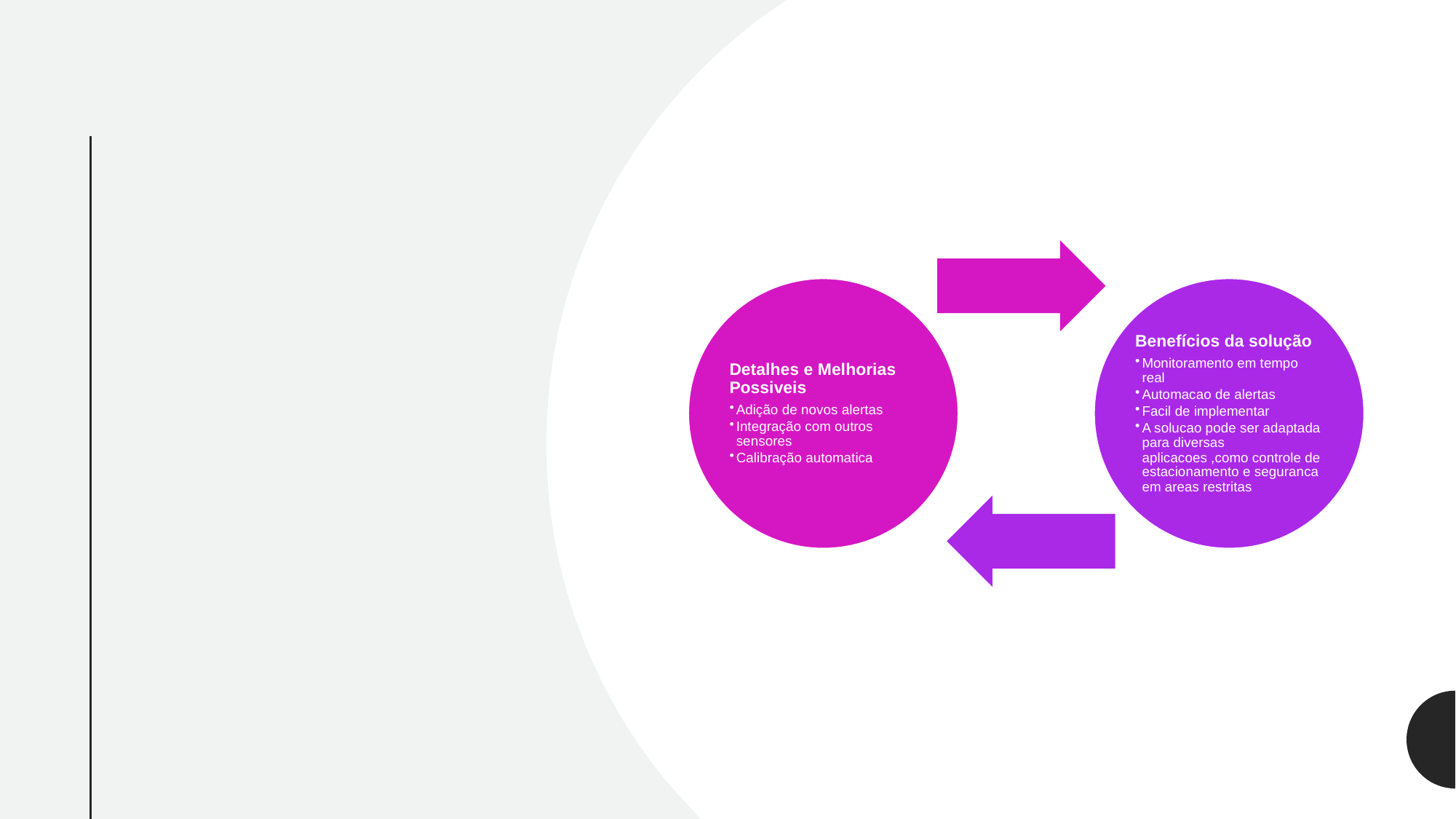

Detalhes e Melhorias Possiveis
Adição de novos alertas
Integração com outros sensores
Calibração automatica

Benefícios da solução
Monitoramento em tempo real
Automacao de alertas
Facil de implementar
A solucao pode ser adaptada para diversas aplicacoes ,como controle de estacionamento e seguranca em areas restritas